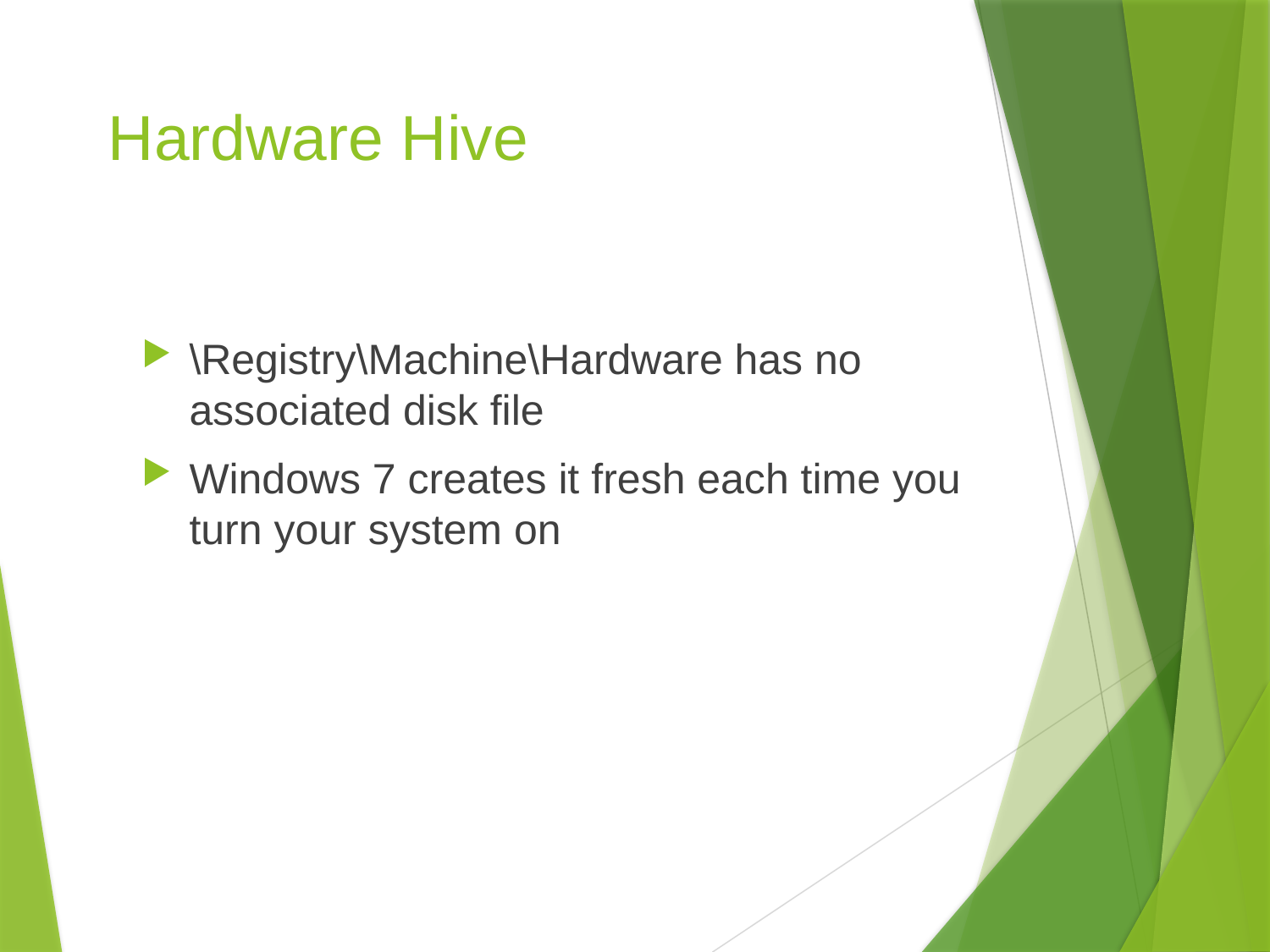

Hardware Hive
\Registry\Machine\Hardware has no associated disk file
Windows 7 creates it fresh each time you turn your system on